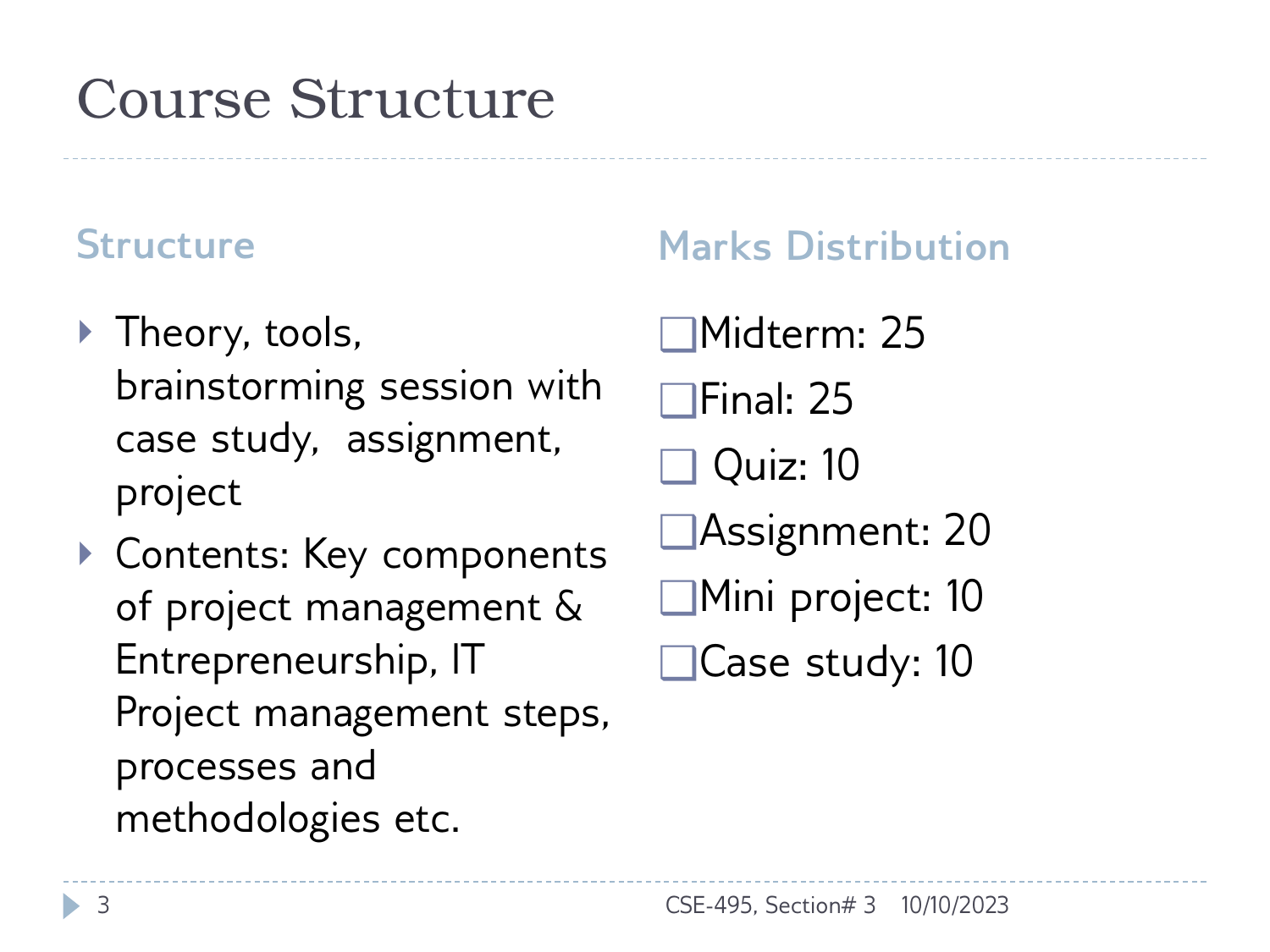

# Course Structure
Structure
Marks Distribution
Theory, tools, brainstorming session with case study,  assignment, project
Contents: Key components of project management & Entrepreneurship, IT Project management steps, processes and methodologies etc.

Midterm: 25
Final: 25
 Quiz: 10
Assignment: 20
Mini project: 10
Case study: 10

3
CSE-495, Section# 3
10/10/2023